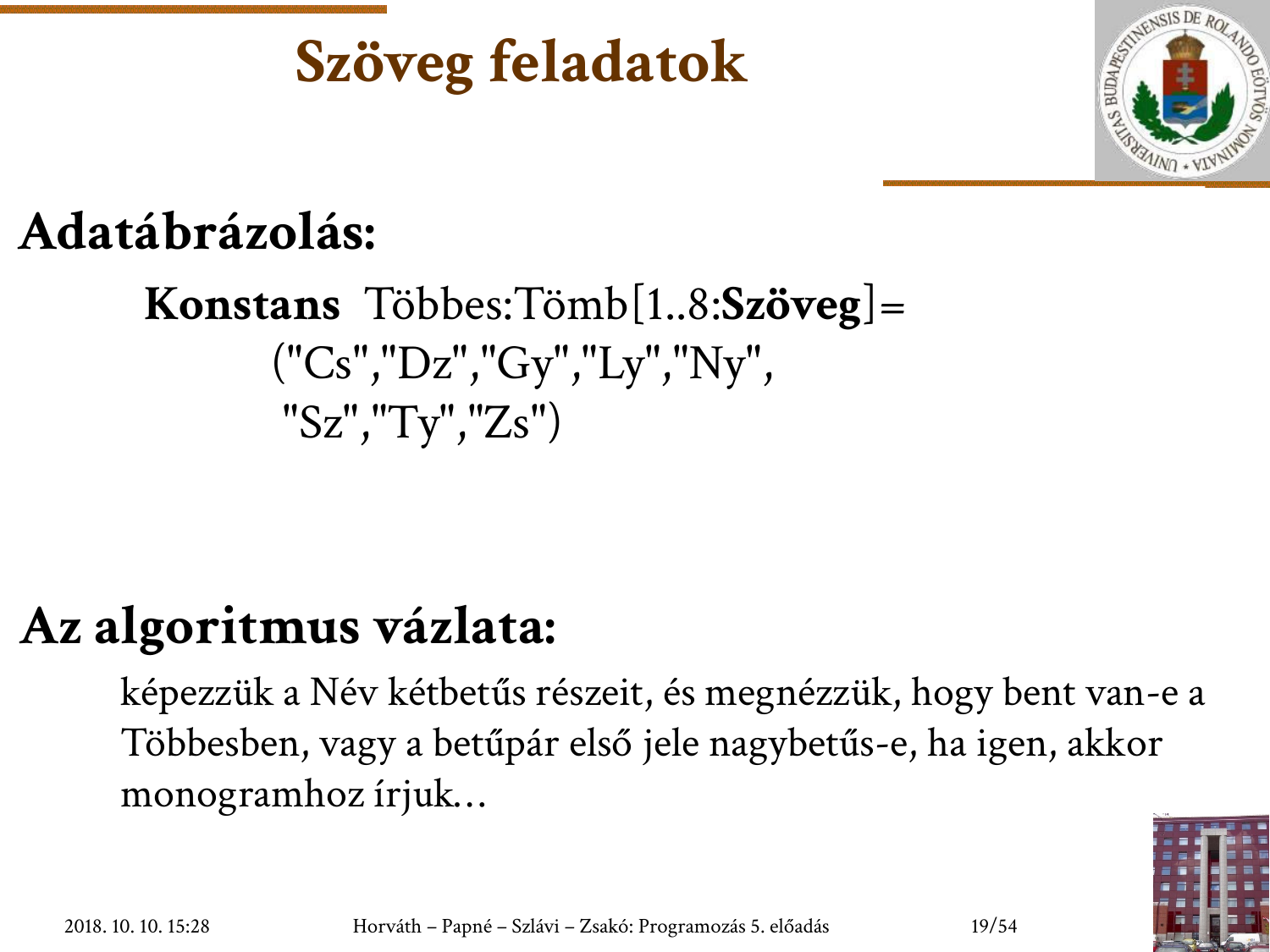

# Szöveg feladatok
Megoldási ötlet:
		Többes∈S8=
		("Cs","Dz","Gy","Ly","Ny",
		 "Sz","Ty","Zs")
	Közbevető kérdés: ”Dzs” hova való és miként bonyolítja a megoldást?
Az algoritmus vázlata:
	képezzük a Név kétbetűs részeit, és megnézzük, hogy bent van-e a Többesben, vagy a betűpár első jele nagybetűs-e, ha igen, akkor monogramhoz írjuk…
Adatábrázolás:
	Konstans  Többes:Tömb[1..8:Szöveg]=
	    	("Cs","Dz","Gy","Ly","Ny",
		 "Sz","Ty","Zs")

Horváth – Papné – Szlávi – Zsakó: Programozás 5. előadás
19/54
2018. 10. 10. 15:28